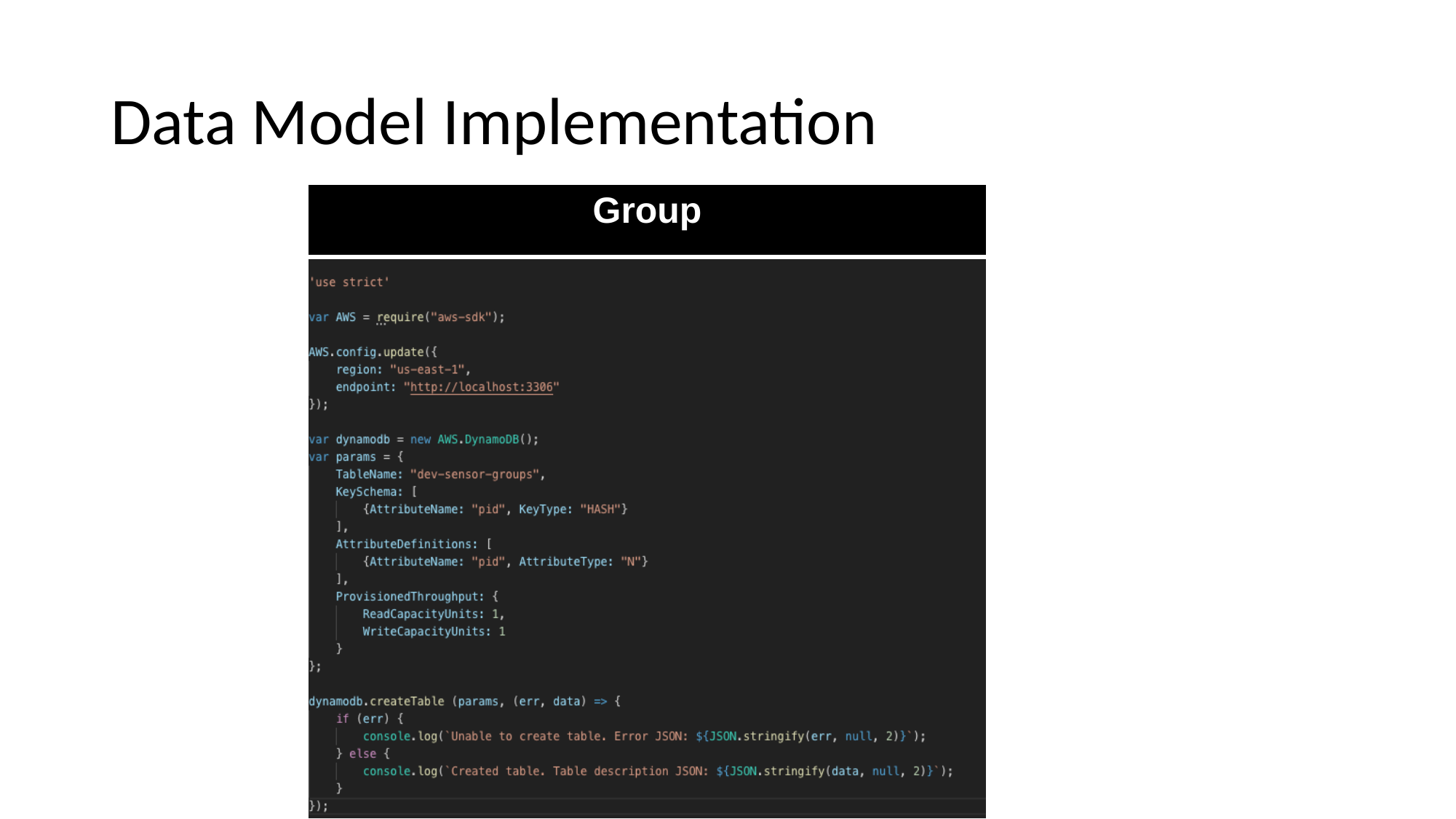

# Data Model Implementation
| Group |
| --- |
|  |